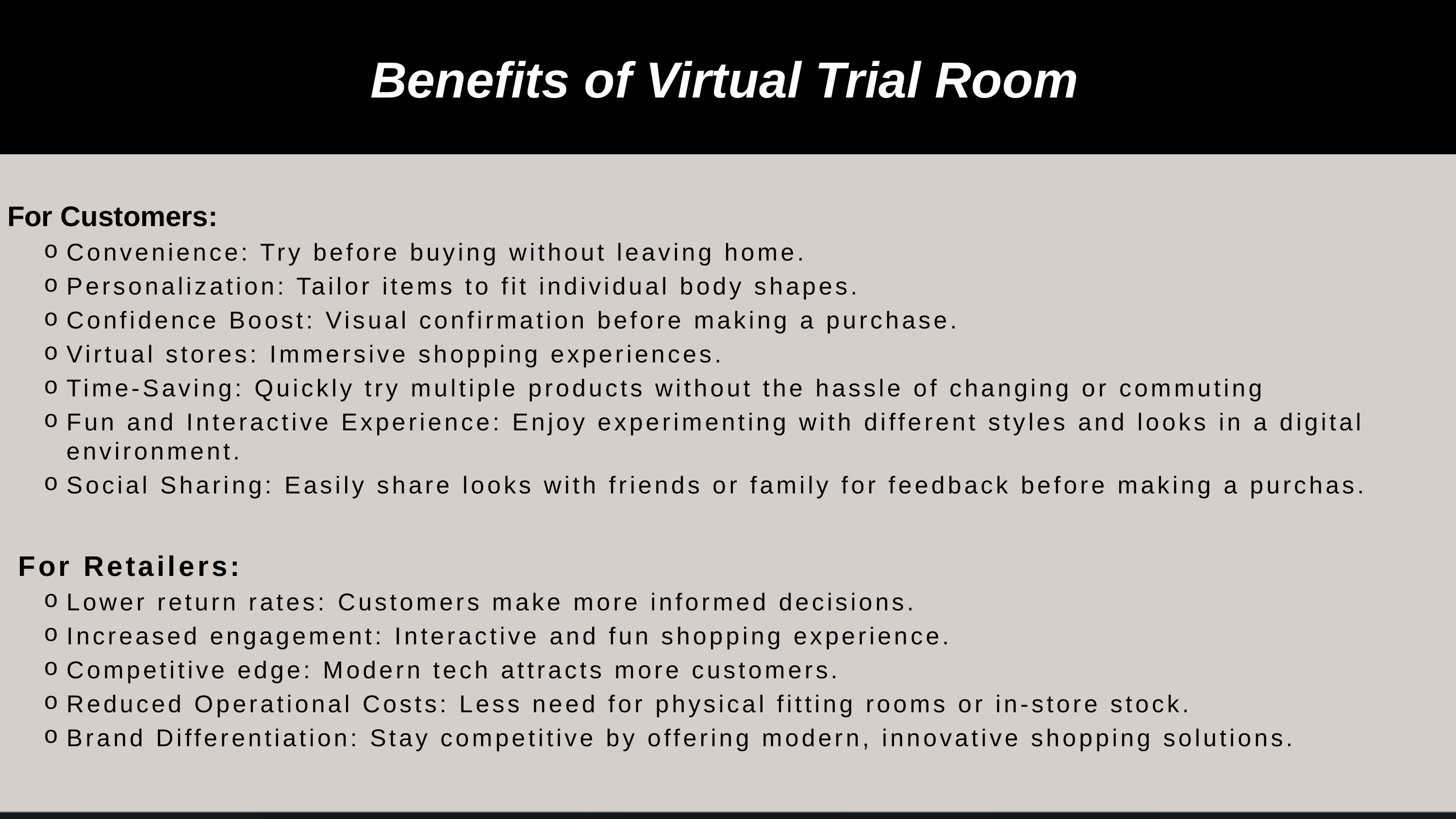

# Benefits of Virtual Trial Room

For Customers:
Convenience: Try before buying without leaving home.
Personalization: Tailor items to fit individual body shapes.
Confidence Boost: Visual confirmation before making a purchase.
Virtual stores: Immersive shopping experiences.
Time-Saving: Quickly try multiple products without the hassle of changing or commuting
Fun and Interactive Experience: Enjoy experimenting with different styles and looks in a digital environment.
Social Sharing: Easily share looks with friends or family for feedback before making a purchas.

 For Retailers:
Lower return rates: Customers make more informed decisions.
Increased engagement: Interactive and fun shopping experience.
Competitive edge: Modern tech attracts more customers.
Reduced Operational Costs: Less need for physical fitting rooms or in-store stock.
Brand Differentiation: Stay competitive by offering modern, innovative shopping solutions.